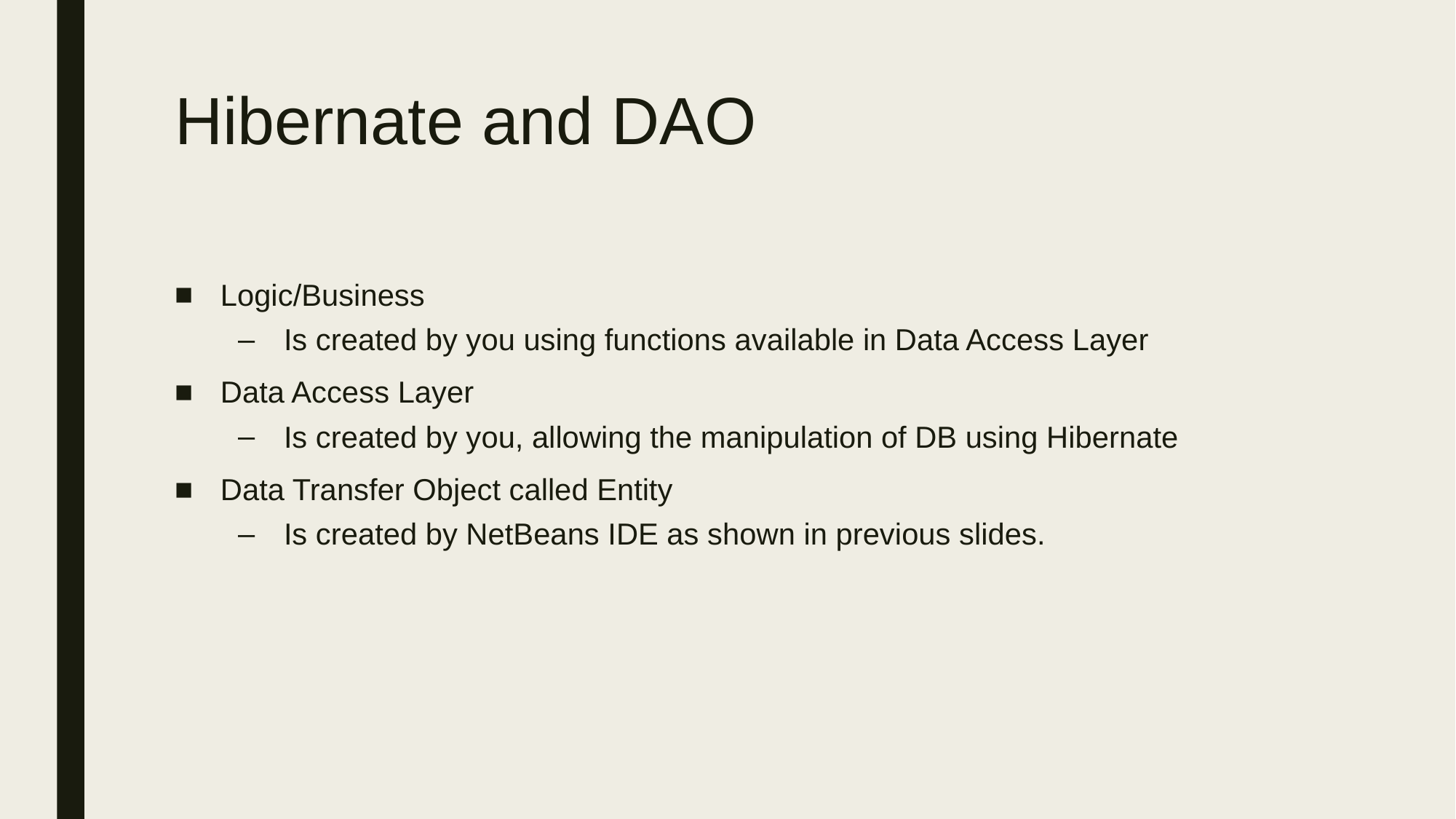

# Hibernate and DAO
Logic/Business
Is created by you using functions available in Data Access Layer
Data Access Layer
Is created by you, allowing the manipulation of DB using Hibernate
Data Transfer Object called Entity
Is created by NetBeans IDE as shown in previous slides.